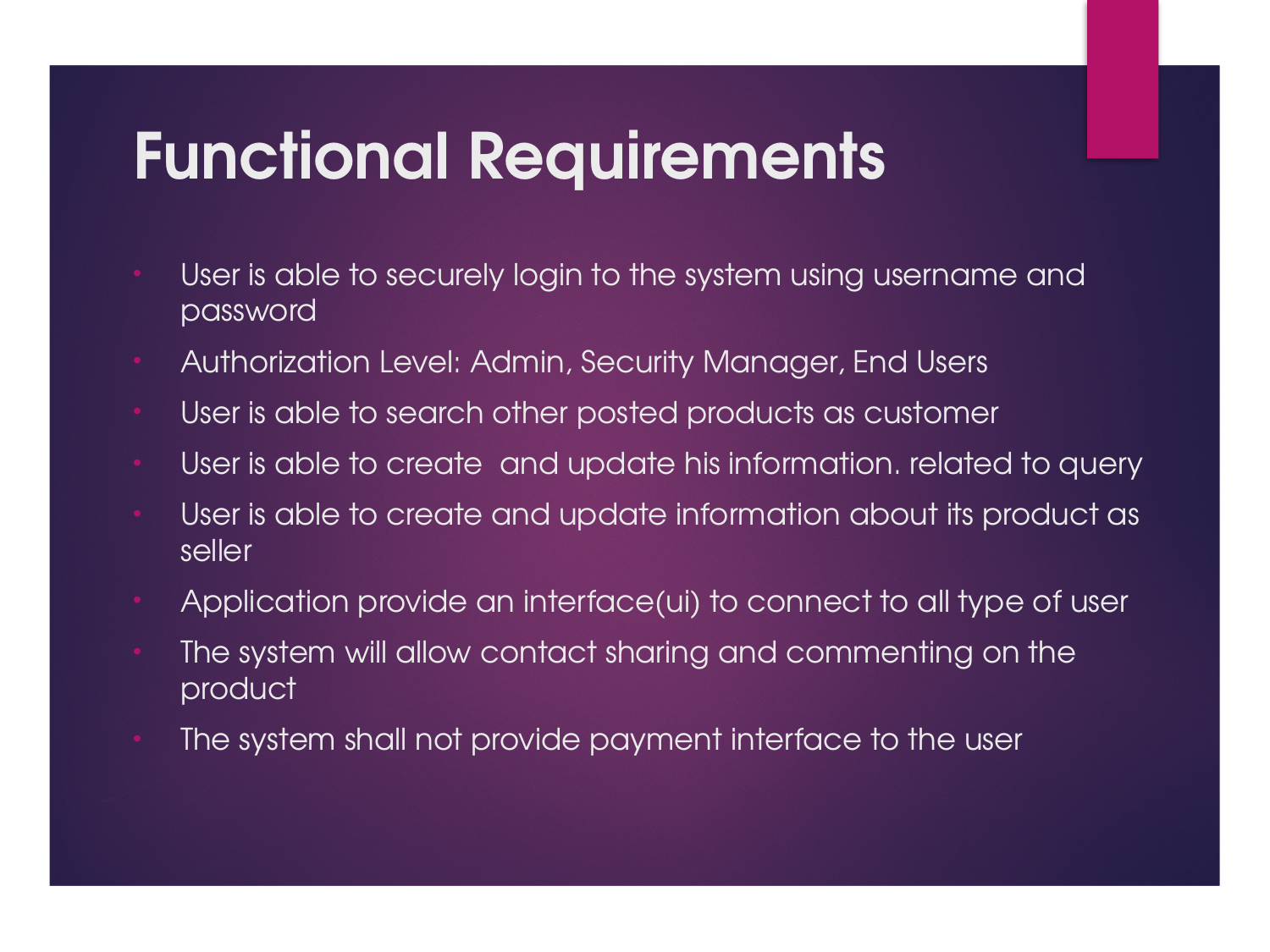

# Functional Requirements

User is able to securely login to the system using username and password
Authorization Level: Admin, Security Manager, End Users
User is able to search other posted products as customer
User is able to create  and update his information. related to query
User is able to create and update information about its product as seller
Application provide an interface(ui) to connect to all type of user
The system will allow contact sharing and commenting on the product
The system shall not provide payment interface to the user